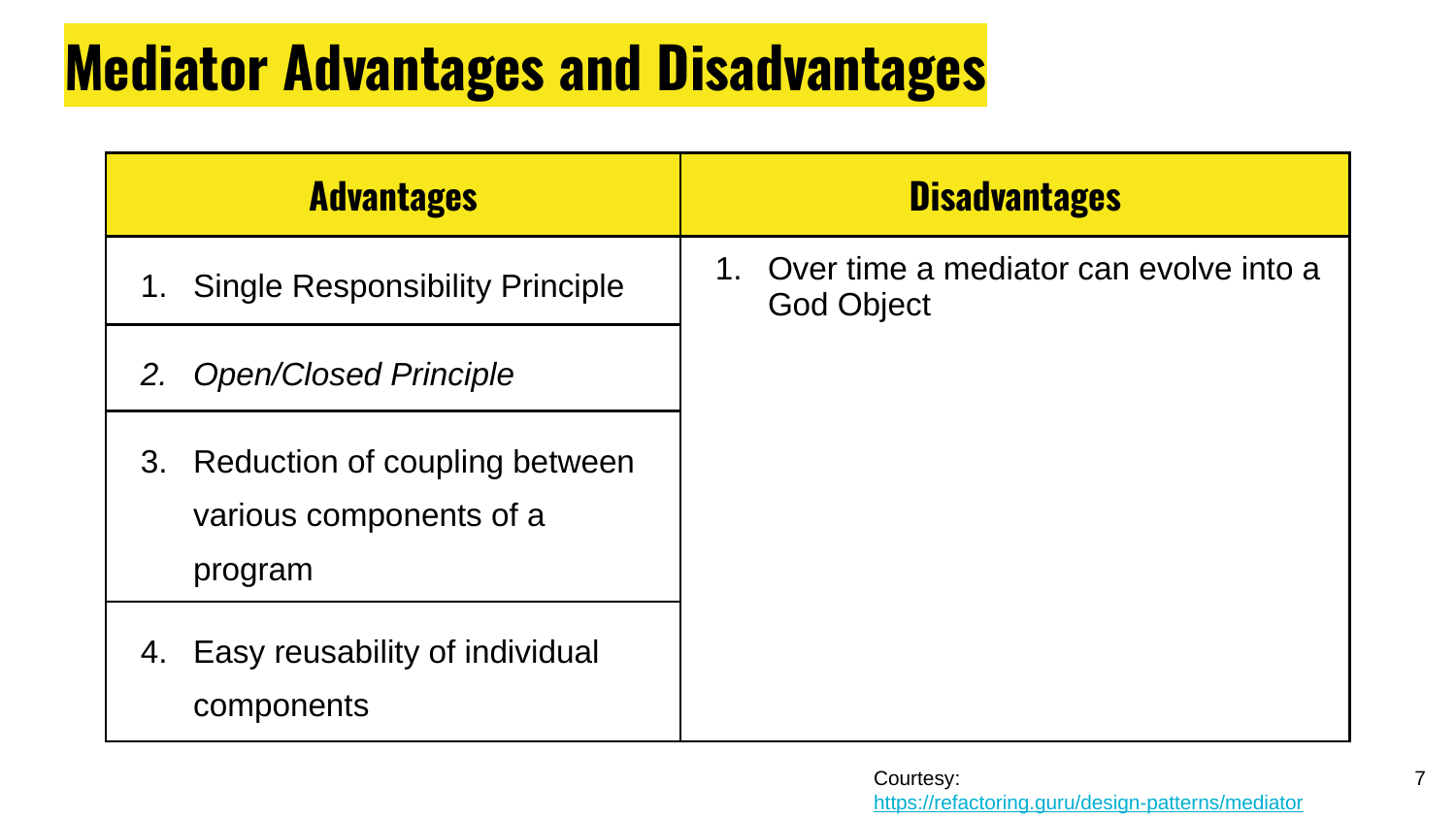

# Mediator Advantages and Disadvantages
| Advantages | Disadvantages |
| --- | --- |
| Single Responsibility Principle | Over time a mediator can evolve into a God Object |
| Open/Closed Principle |  |
| Reduction of coupling between various components of a program |  |
| Easy reusability of individual components |  |
7
Courtesy: https://refactoring.guru/design-patterns/mediator